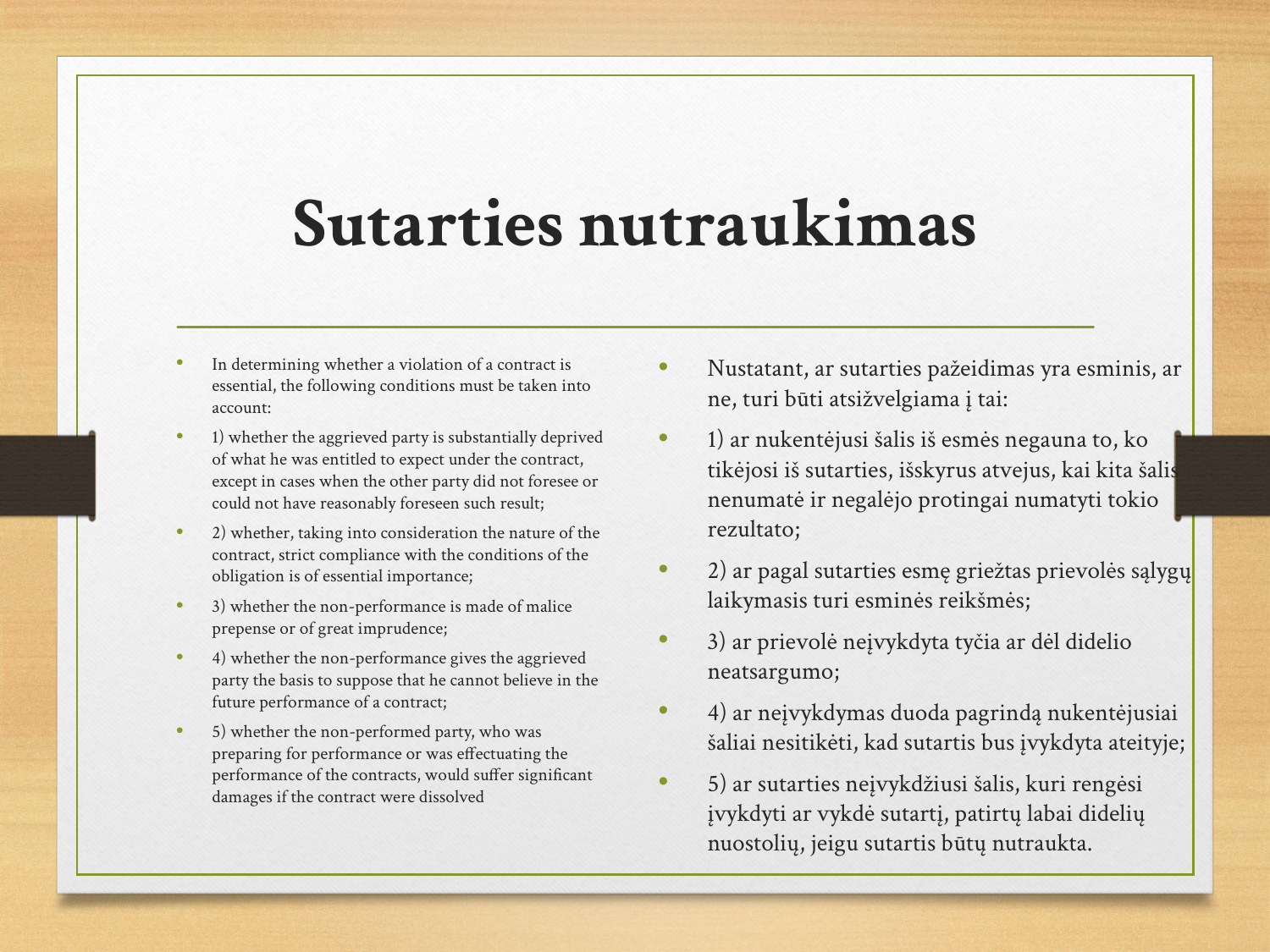

# Sutarties nutraukimas
In determining whether a violation of a contract is essential, the following conditions must be taken into account:
1) whether the aggrieved party is substantially deprived of what he was entitled to expect under the contract, except in cases when the other party did not foresee or could not have reasonably foreseen such result;
2) whether, taking into consideration the nature of the contract, strict compliance with the conditions of the obligation is of essential importance;
3) whether the non-performance is made of malice prepense or of great imprudence;
4) whether the non-performance gives the aggrieved party the basis to suppose that he cannot believe in the future performance of a contract;
5) whether the non-performed party, who was preparing for performance or was effectuating the performance of the contracts, would suffer significant damages if the contract were dissolved

Nustatant, ar sutarties pažeidimas yra esminis, ar ne, turi būti atsižvelgiama į tai:
1) ar nukentėjusi šalis iš esmės negauna to, ko tikėjosi iš sutarties, išskyrus atvejus, kai kita šalis nenumatė ir negalėjo protingai numatyti tokio rezultato;
2) ar pagal sutarties esmę griežtas prievolės sąlygų laikymasis turi esminės reikšmės;
3) ar prievolė neįvykdyta tyčia ar dėl didelio neatsargumo;
4) ar neįvykdymas duoda pagrindą nukentėjusiai šaliai nesitikėti, kad sutartis bus įvykdyta ateityje;
5) ar sutarties neįvykdžiusi šalis, kuri rengėsi įvykdyti ar vykdė sutartį, patirtų labai didelių nuostolių, jeigu sutartis būtų nutraukta.